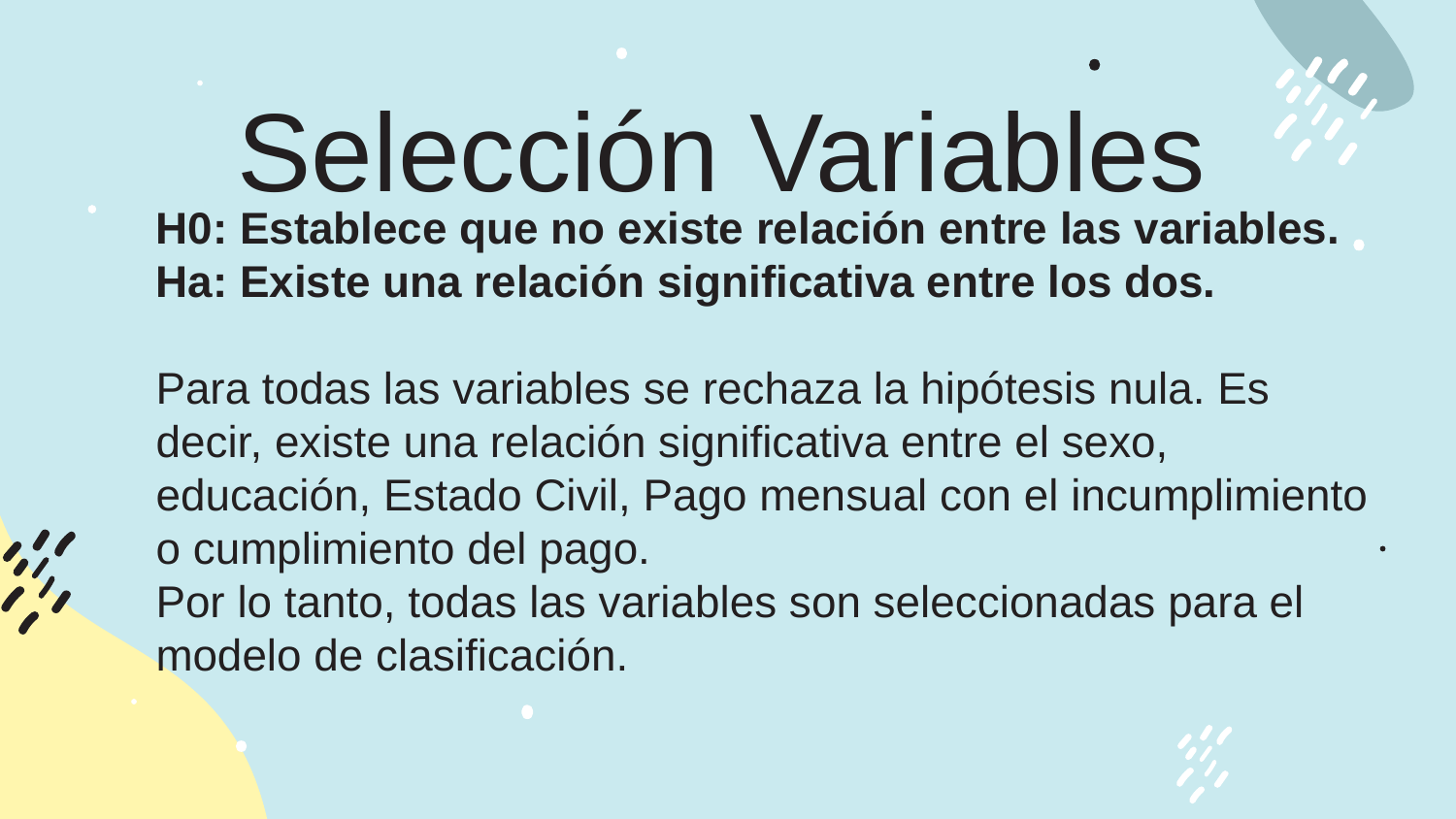

Selección Variables
H0: Establece que no existe relación entre las variables.
Ha: Existe una relación significativa entre los dos.

Para todas las variables se rechaza la hipótesis nula. Es decir, existe una relación significativa entre el sexo, educación, Estado Civil, Pago mensual con el incumplimiento o cumplimiento del pago.
Por lo tanto, todas las variables son seleccionadas para el modelo de clasificación.